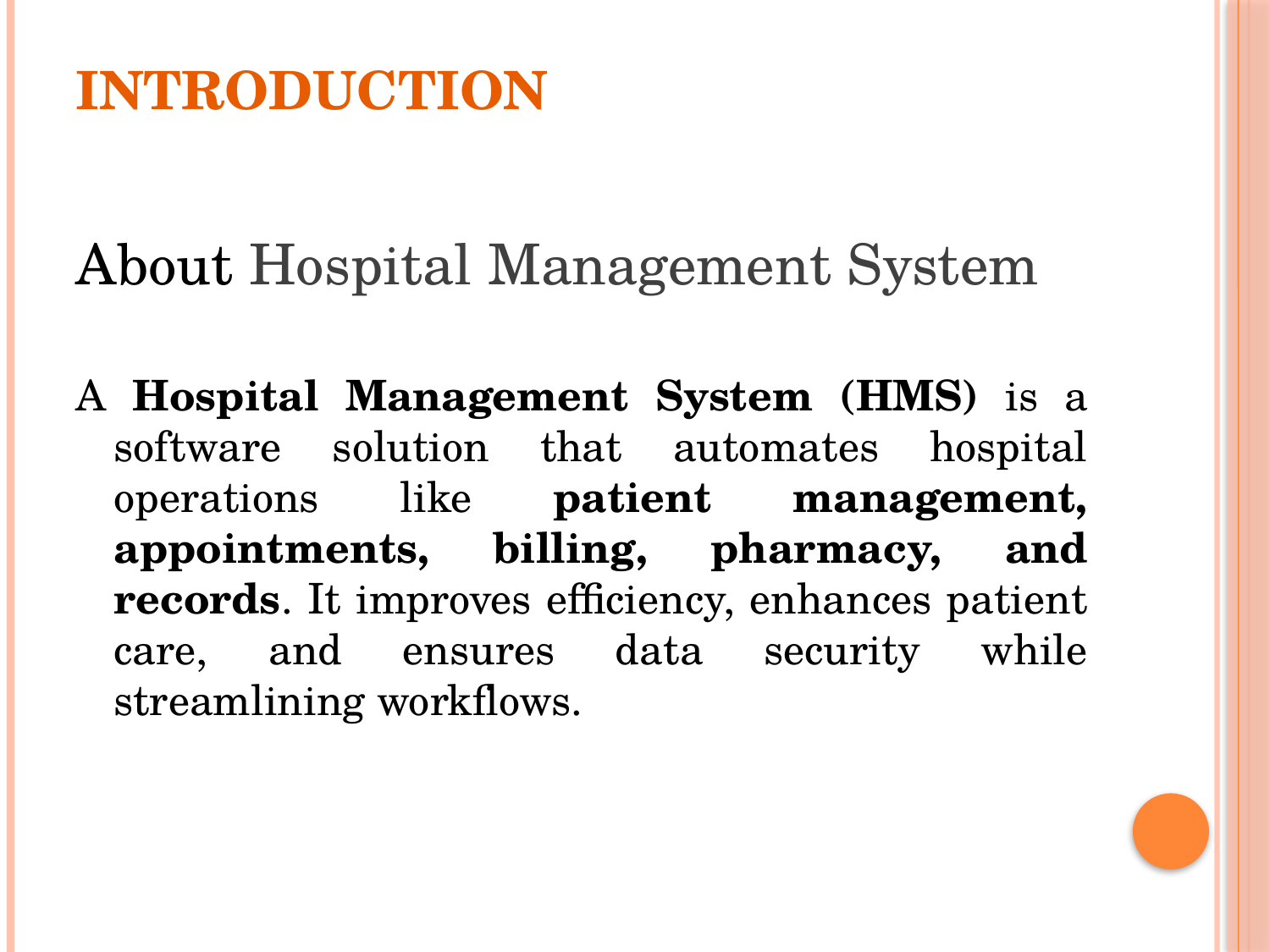

# Introduction
About Hospital Management System

A Hospital Management System (HMS) is a software solution that automates hospital operations like patient management, appointments, billing, pharmacy, and records. It improves efficiency, enhances patient care, and ensures data security while streamlining workflows.